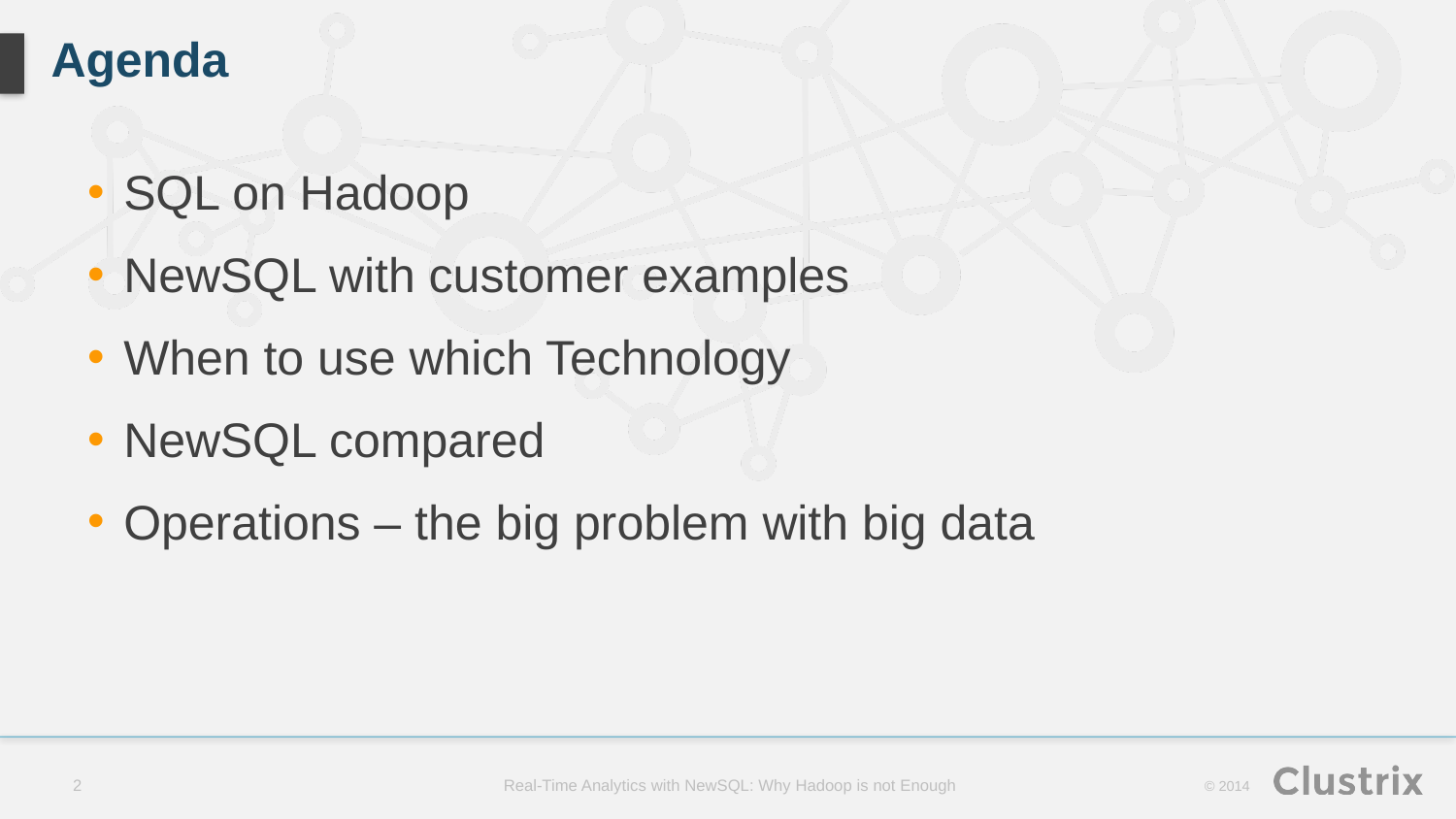

# Agenda
SQL on Hadoop
NewSQL with customer examples
When to use which Technology
NewSQL compared
Operations – the big problem with big data